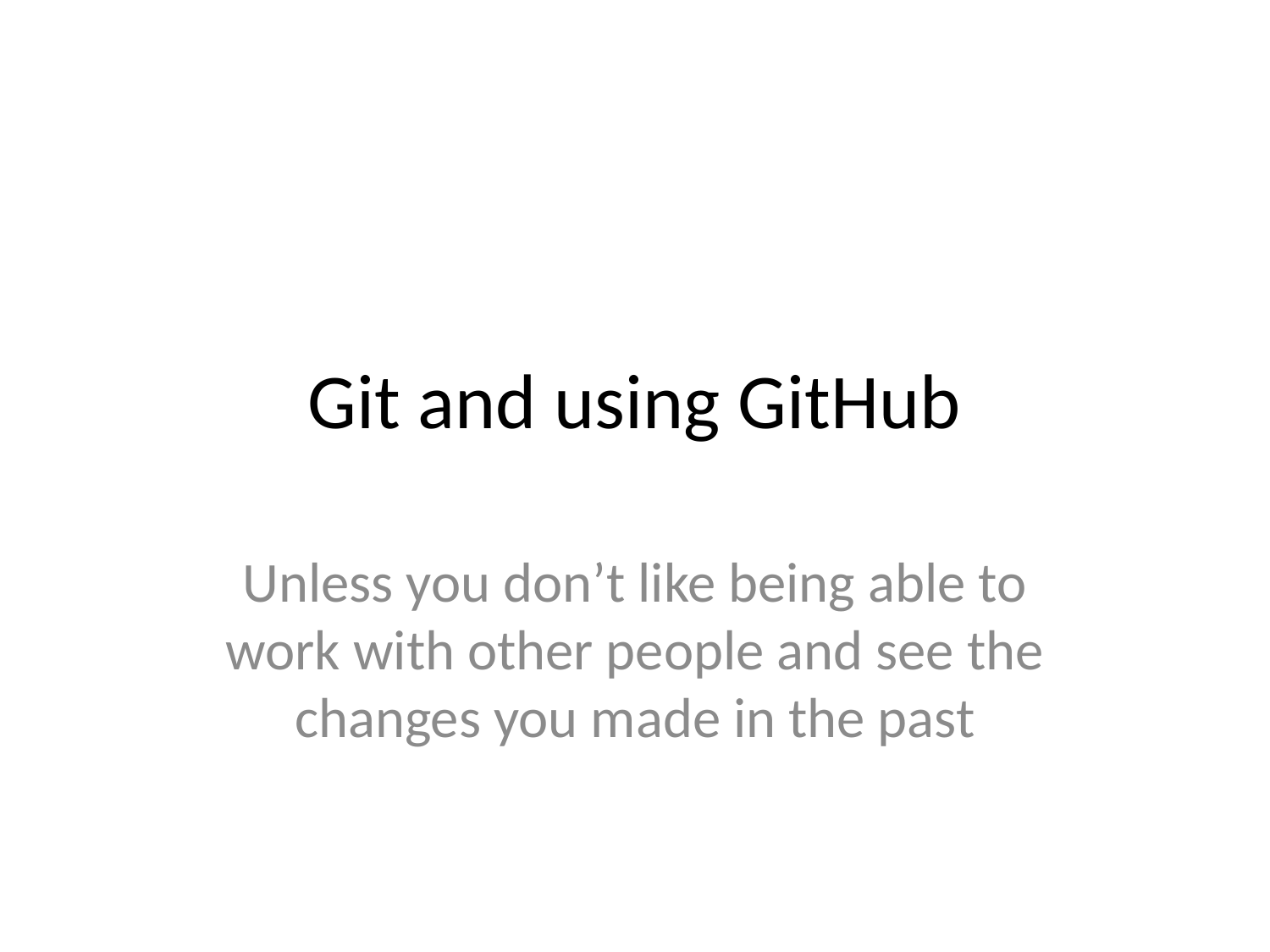

# Git and using GitHub
Unless you don’t like being able to work with other people and see the changes you made in the past